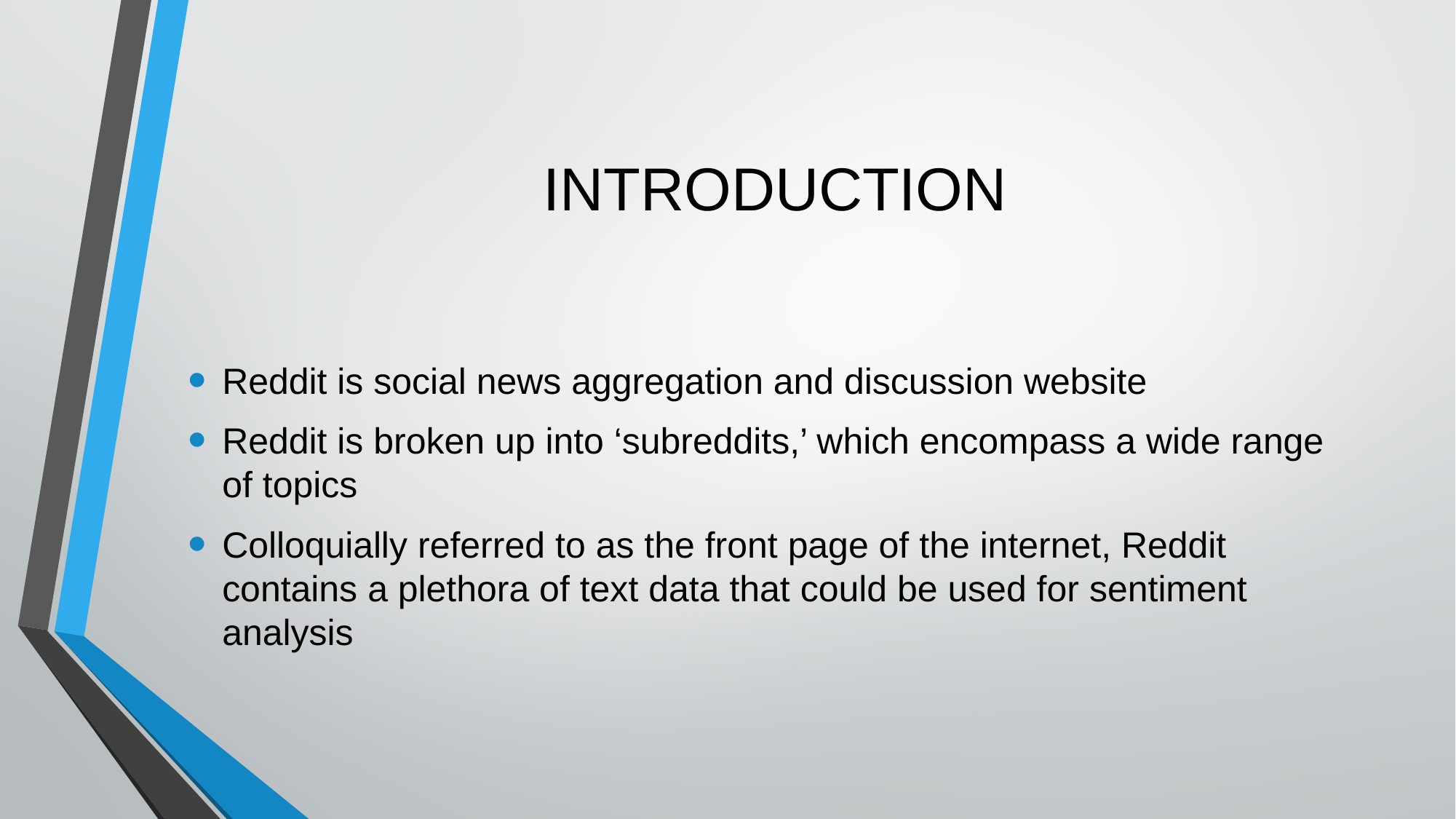

# INTRODUCTION
Reddit is social news aggregation and discussion website
Reddit is broken up into ‘subreddits,’ which encompass a wide range of topics
Colloquially referred to as the front page of the internet, Reddit contains a plethora of text data that could be used for sentiment analysis